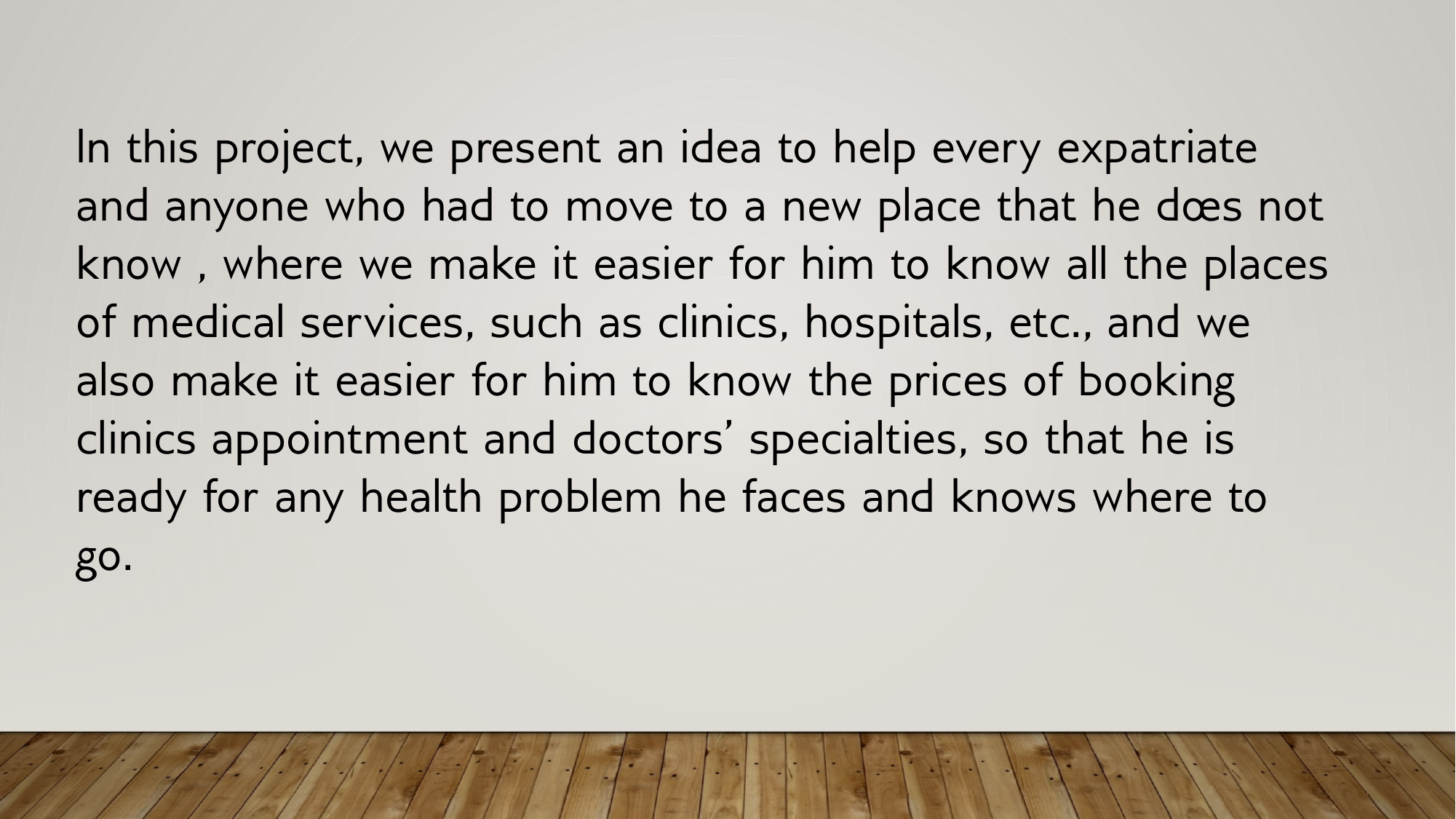

In this project, we present an idea to help every expatriate and anyone who had to move to a new place that he does not know , where we make it easier for him to know all the places of medical services, such as clinics, hospitals, etc., and we also make it easier for him to know the prices of booking clinics appointment and doctors’ specialties, so that he is ready for any health problem he faces and knows where to go.